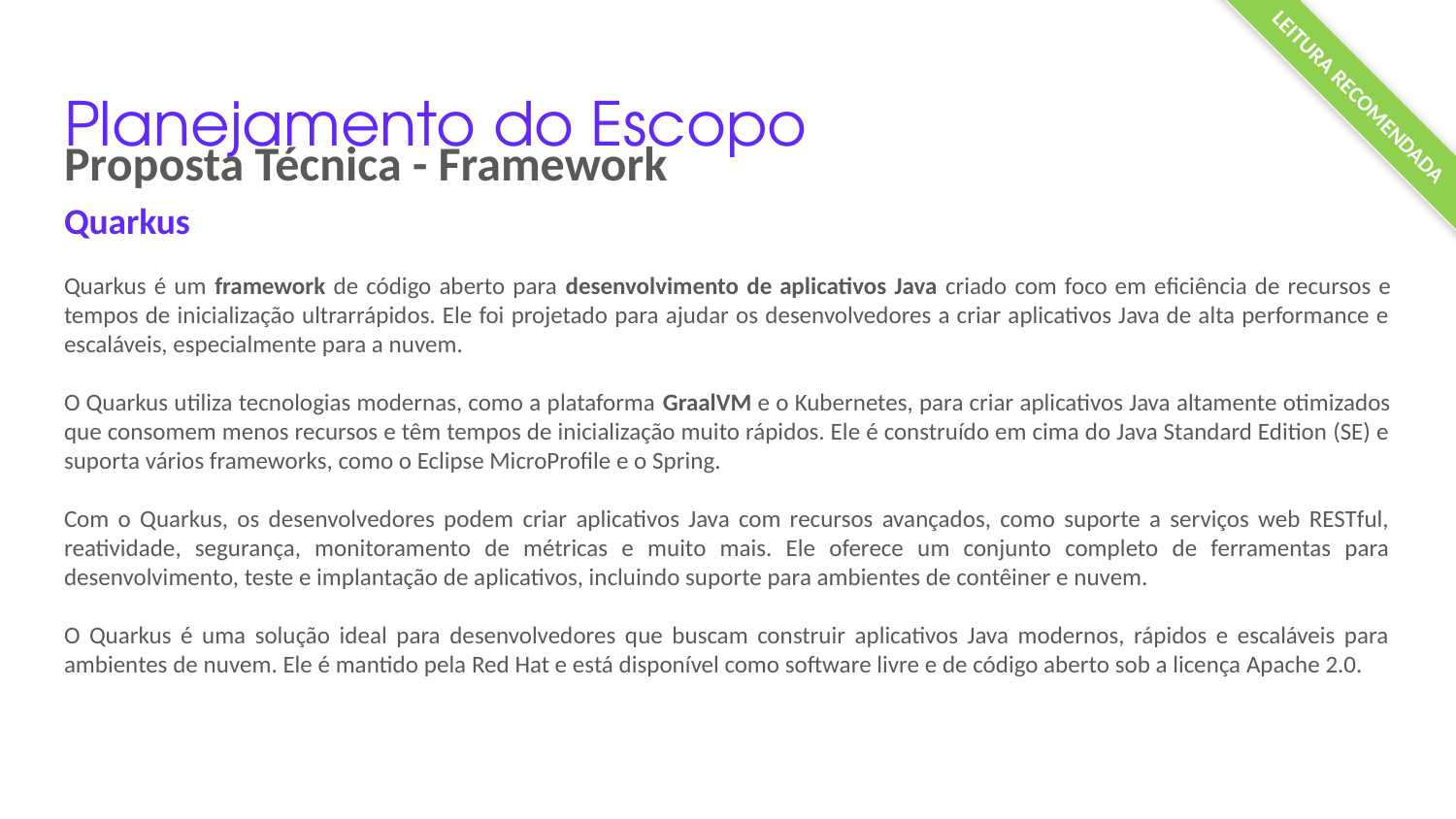

LEITURA RECOMENDADA
# Planejamento do Escopo
Proposta Técnica - Framework
Quarkus

Quarkus é um framework de código aberto para desenvolvimento de aplicativos Java criado com foco em eficiência de recursos e tempos de inicialização ultrarrápidos. Ele foi projetado para ajudar os desenvolvedores a criar aplicativos Java de alta performance e escaláveis, especialmente para a nuvem.

O Quarkus utiliza tecnologias modernas, como a plataforma GraalVM e o Kubernetes, para criar aplicativos Java altamente otimizados que consomem menos recursos e têm tempos de inicialização muito rápidos. Ele é construído em cima do Java Standard Edition (SE) e suporta vários frameworks, como o Eclipse MicroProfile e o Spring.

Com o Quarkus, os desenvolvedores podem criar aplicativos Java com recursos avançados, como suporte a serviços web RESTful, reatividade, segurança, monitoramento de métricas e muito mais. Ele oferece um conjunto completo de ferramentas para desenvolvimento, teste e implantação de aplicativos, incluindo suporte para ambientes de contêiner e nuvem.

O Quarkus é uma solução ideal para desenvolvedores que buscam construir aplicativos Java modernos, rápidos e escaláveis para ambientes de nuvem. Ele é mantido pela Red Hat e está disponível como software livre e de código aberto sob a licença Apache 2.0.